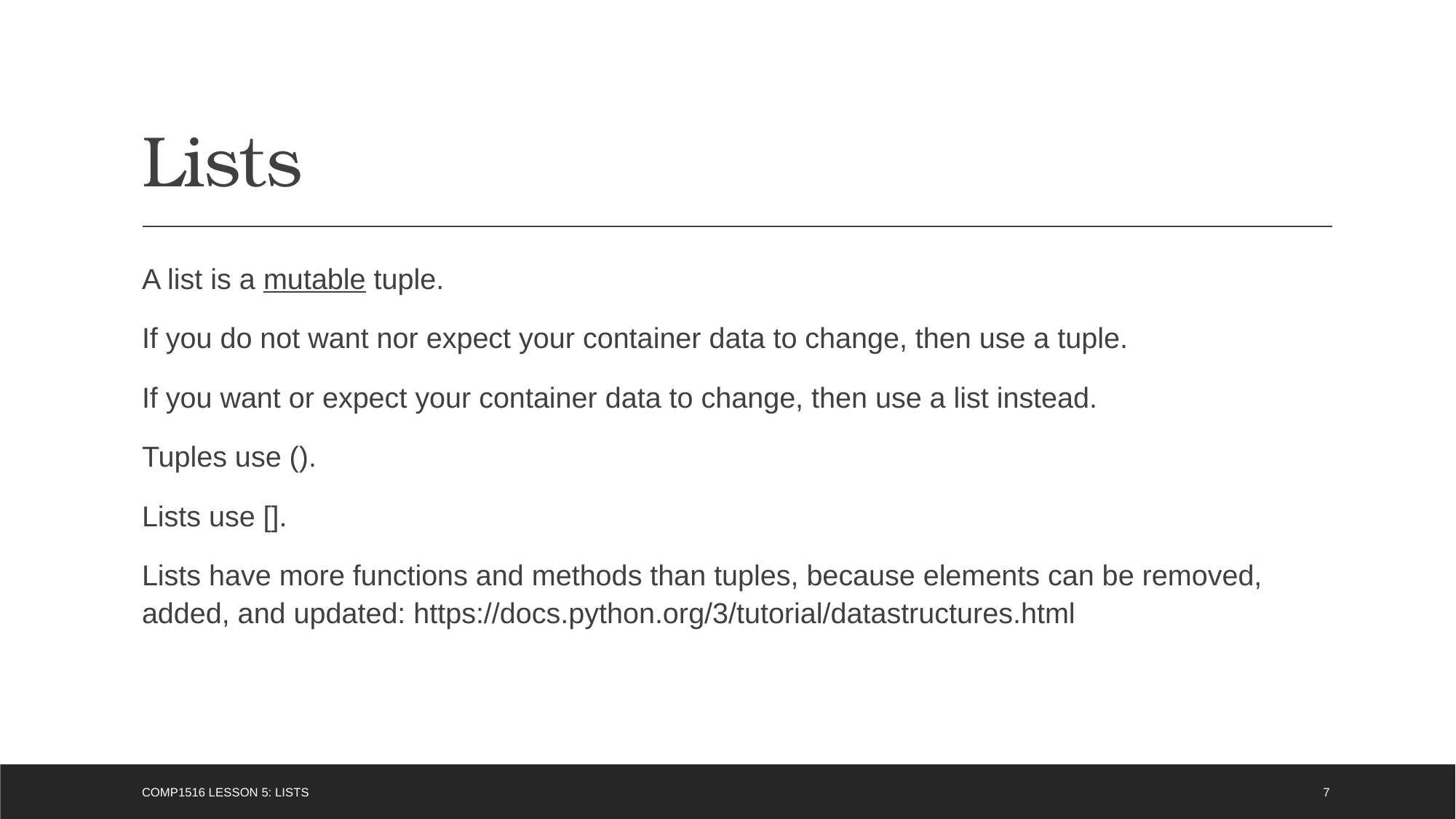

# Lists
A list is a mutable tuple.
If you do not want nor expect your container data to change, then use a tuple.
If you want or expect your container data to change, then use a list instead.
Tuples use ().
Lists use [].
Lists have more functions and methods than tuples, because elements can be removed, added, and updated: https://docs.python.org/3/tutorial/datastructures.html
COMP1516 Lesson 5: Lists
7